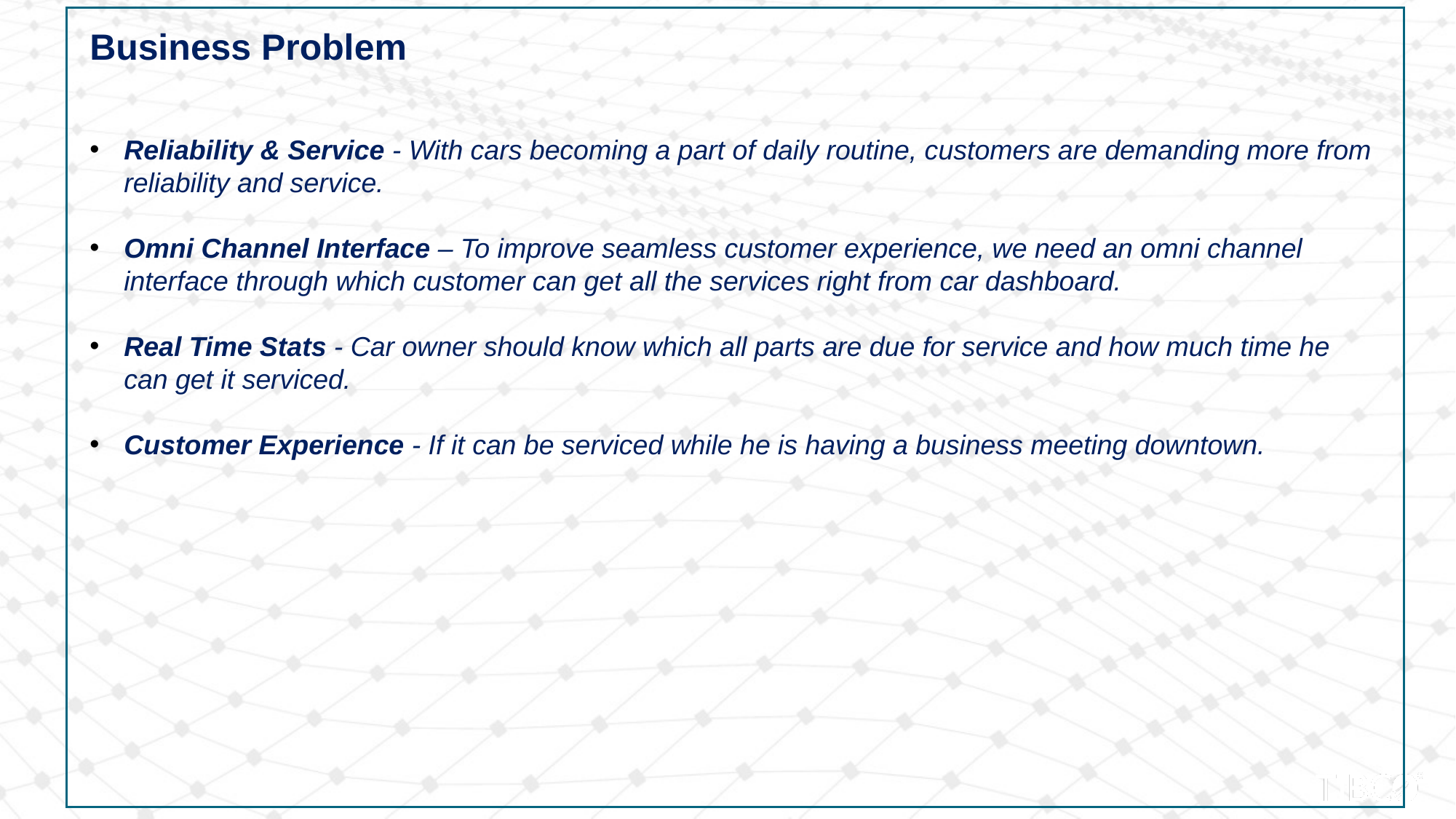

Business Problem

Reliability & Service - With cars becoming a part of daily routine, customers are demanding more from reliability and service.

Omni Channel Interface – To improve seamless customer experience, we need an omni channel interface through which customer can get all the services right from car dashboard.

Real Time Stats - Car owner should know which all parts are due for service and how much time he can get it serviced.

Customer Experience - If it can be serviced while he is having a business meeting downtown.